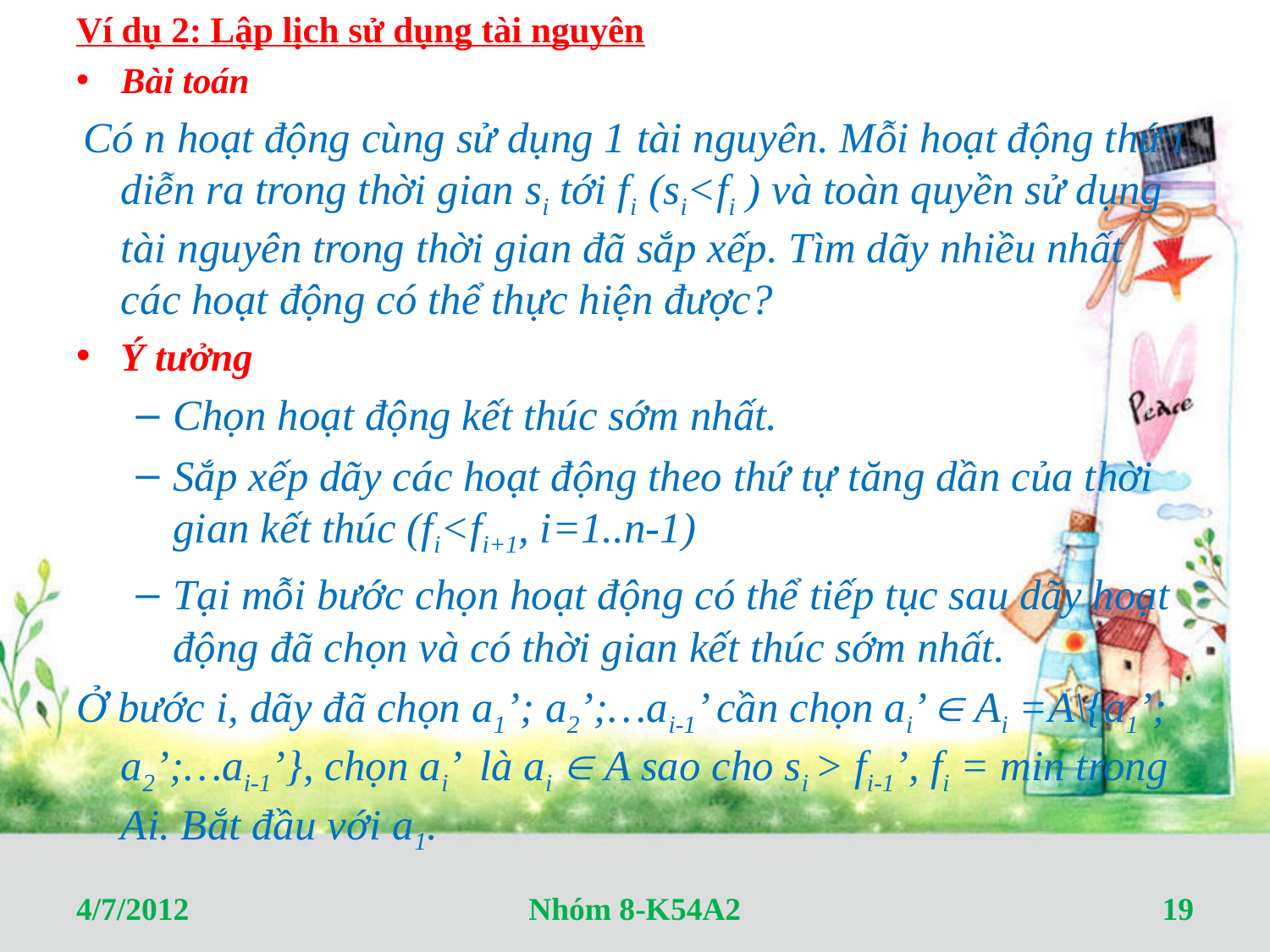

Ví dụ 2: Lập lịch sử dụng tài nguyên
Bài toán
 Có n hoạt động cùng sử dụng 1 tài nguyên. Mỗi hoạt động thứ i diễn ra trong thời gian si tới fi  (si<fi ) và toàn quyền sử dụng tài nguyên trong thời gian đã sắp xếp. Tìm dãy nhiều nhất các hoạt động có thể thực hiện được?
Ý tưởng
Chọn hoạt động kết thúc sớm nhất.
Sắp xếp dãy các hoạt động theo thứ tự tăng dần của thời gian kết thúc (fi<fi+1, i=1..n-1)
Tại mỗi bước chọn hoạt động có thể tiếp tục sau dãy hoạt động đã chọn và có thời gian kết thúc sớm nhất.
Ở bước i, dãy đã chọn a1’; a2’;…ai-1’ cần chọn ai’ ∈ Ai =A\{a1’; a2’;…ai-1’}, chọn ai’  là ai ∈ A sao cho si > fi-1’, fi = min trong Ai. Bắt đầu với a1.

#
4/7/2012
Nhóm 8-K54A2
19